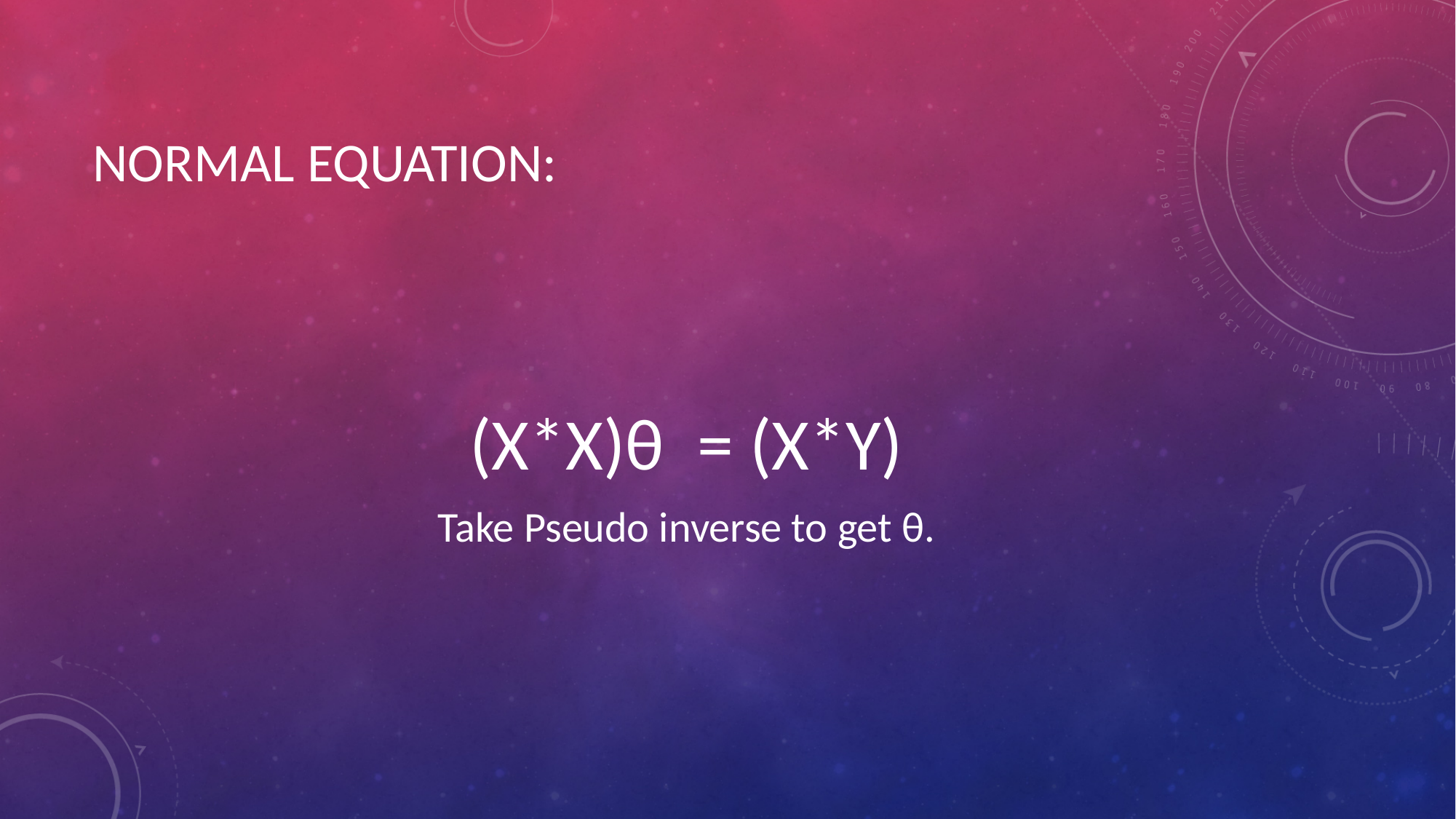

# NORMAL EQUATION:
(X*X)θ  = (X*Y)
Take Pseudo inverse to get θ.